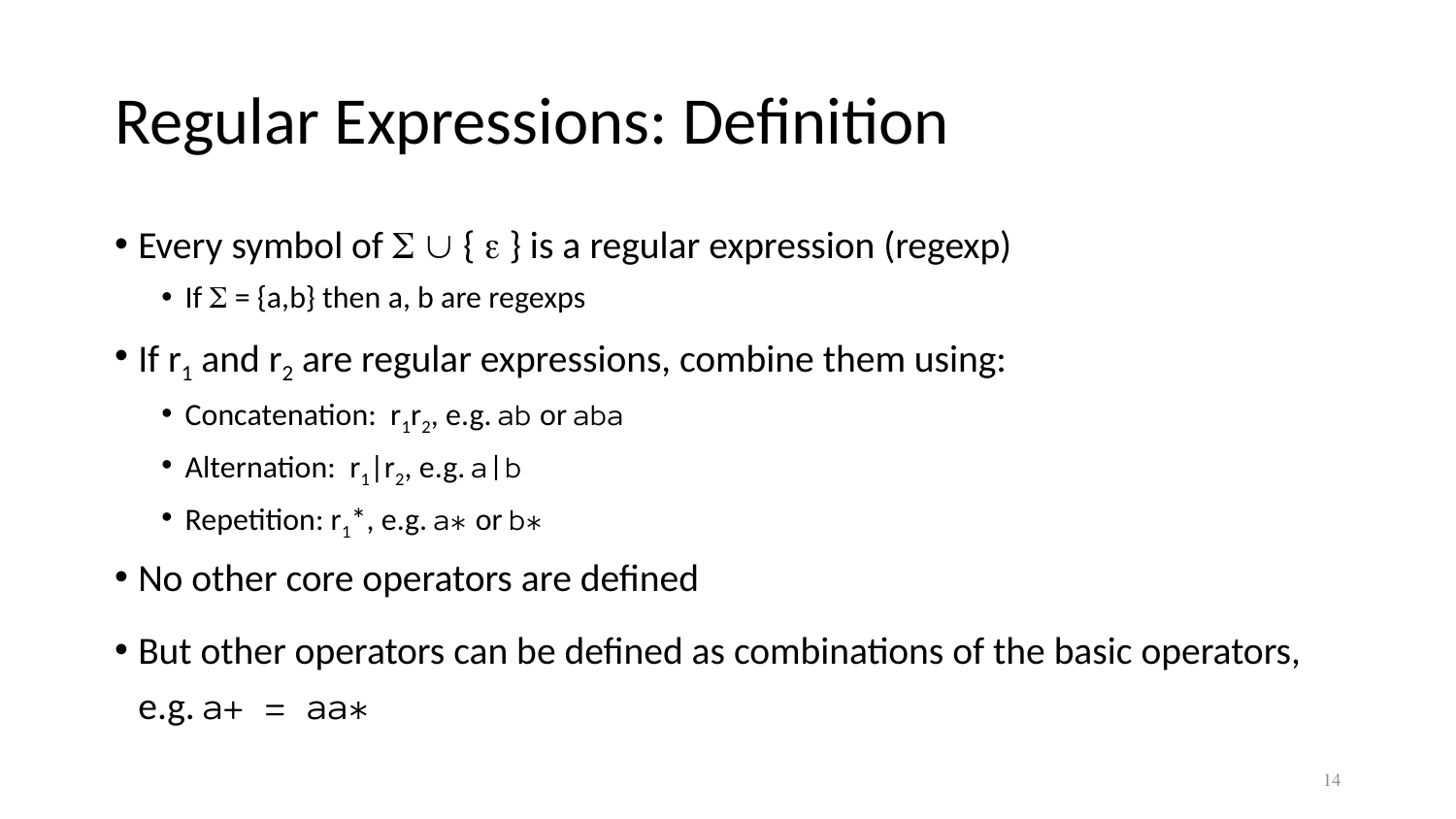

# Regular Expressions: Definition
Every symbol of Σ ∪ { ε } is a regular expression (regexp)
If Σ = {a,b} then a, b are regexps
If r1 and r2 are regular expressions, combine them using:
Concatenation:  r1r2, e.g. ab or aba
Alternation:  r1|r2, e.g. a|b
Repetition: r1*, e.g. a* or b*
No other core operators are defined
But other operators can be defined as combinations of the basic operators, e.g. a+ = aa*
14